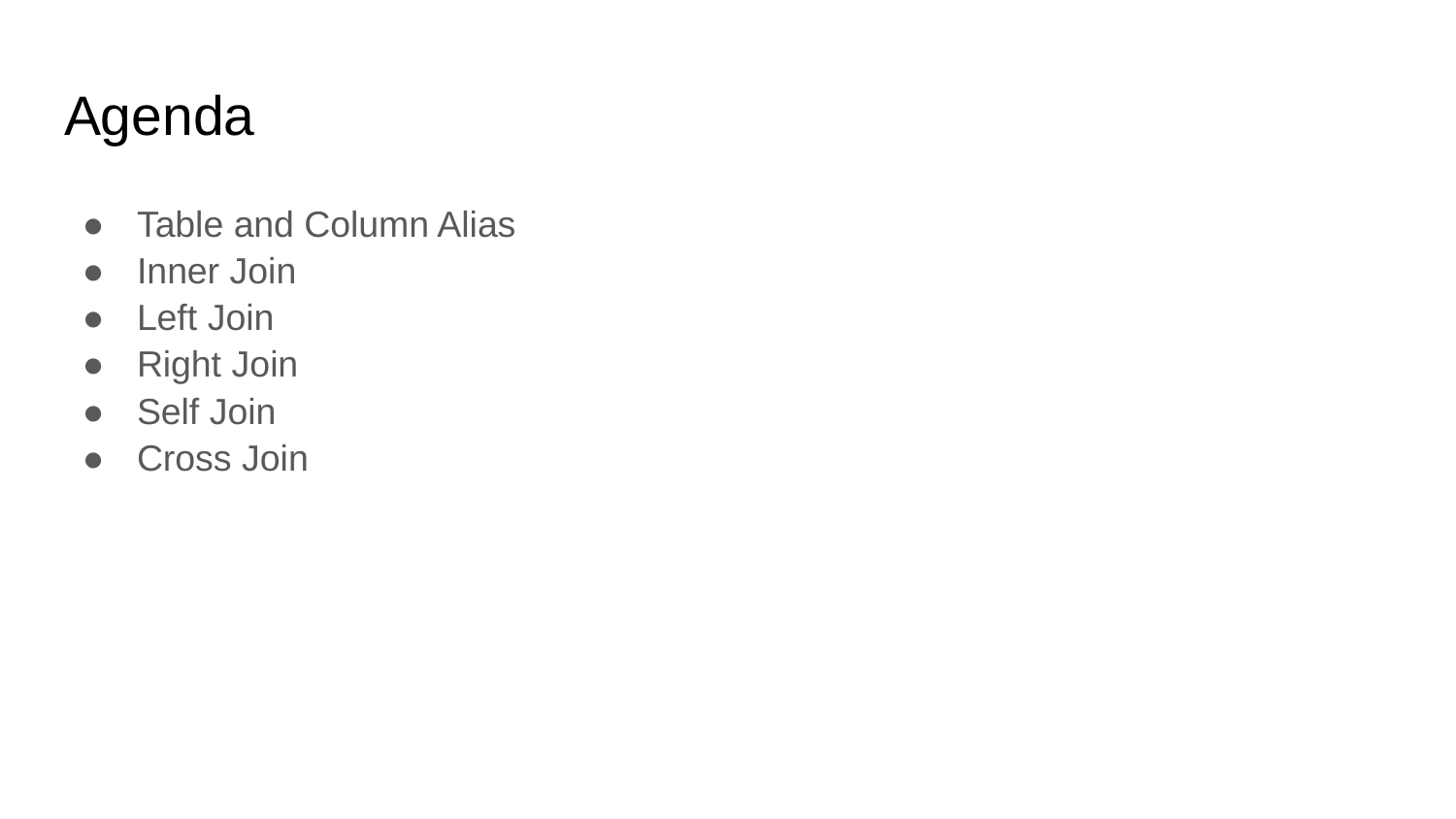

# Agenda
Table and Column Alias
Inner Join
Left Join
Right Join
Self Join
Cross Join